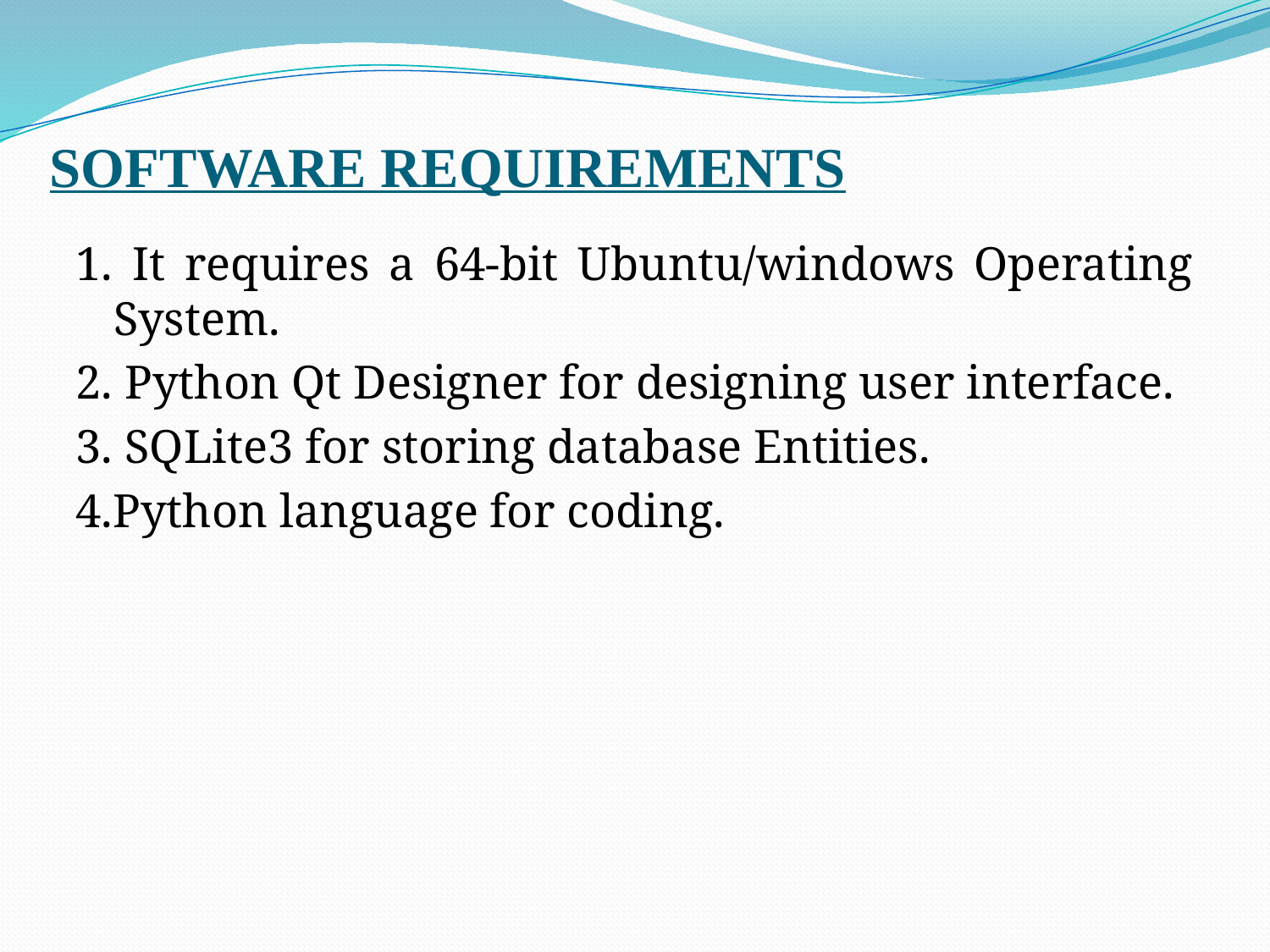

# SOFTWARE REQUIREMENTS
1. It requires a 64-bit Ubuntu/windows Operating System.
2. Python Qt Designer for designing user interface.
3. SQLite3 for storing database Entities.
4.Python language for coding.